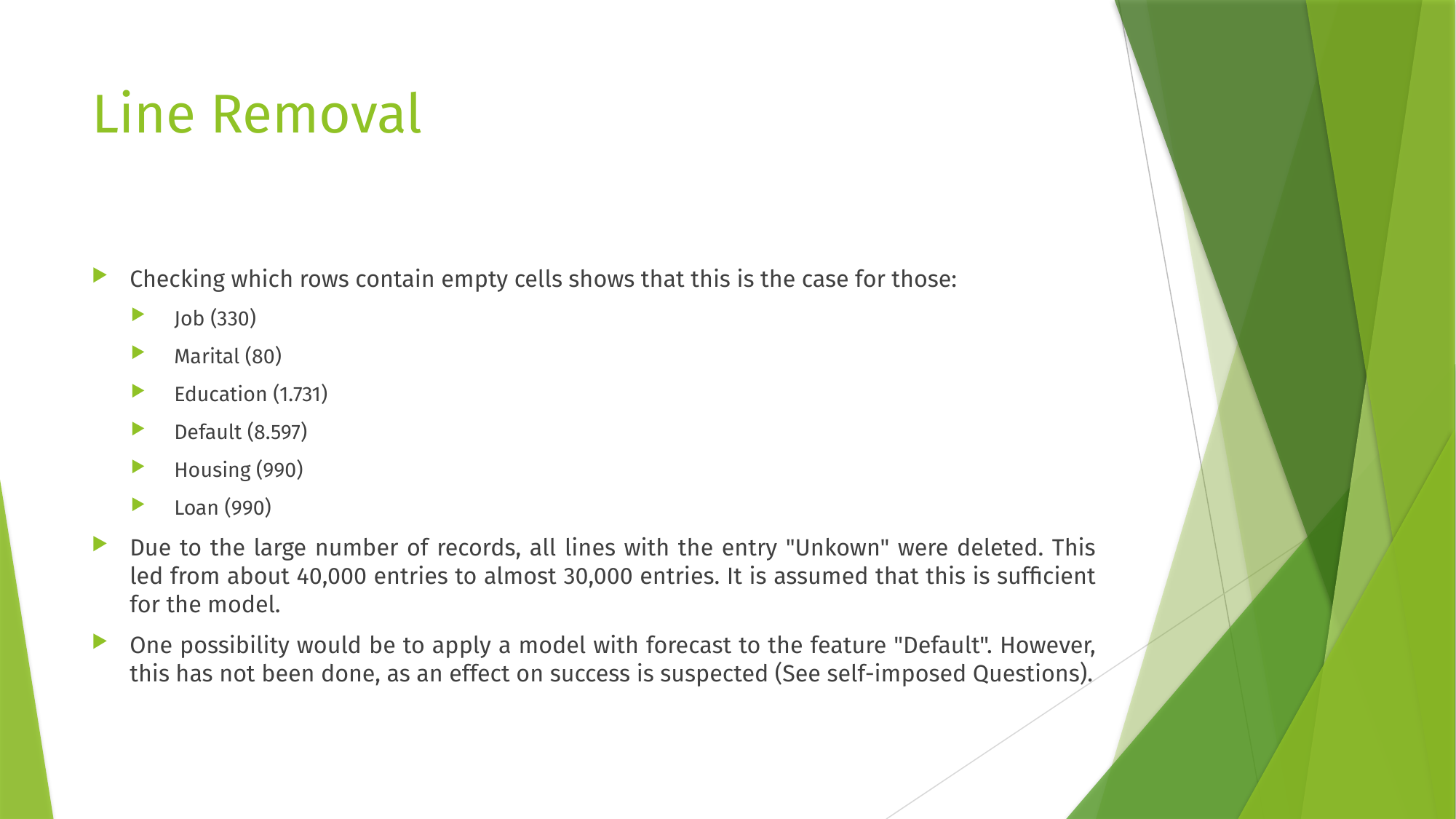

# Line Removal
Checking which rows contain empty cells shows that this is the case for those:
Job (330)
Marital (80)
Education (1.731)
Default (8.597)
Housing (990)
Loan (990)
Due to the large number of records, all lines with the entry "Unkown" were deleted. This led from about 40,000 entries to almost 30,000 entries. It is assumed that this is sufficient for the model.
One possibility would be to apply a model with forecast to the feature "Default". However, this has not been done, as an effect on success is suspected (See self-imposed Questions).